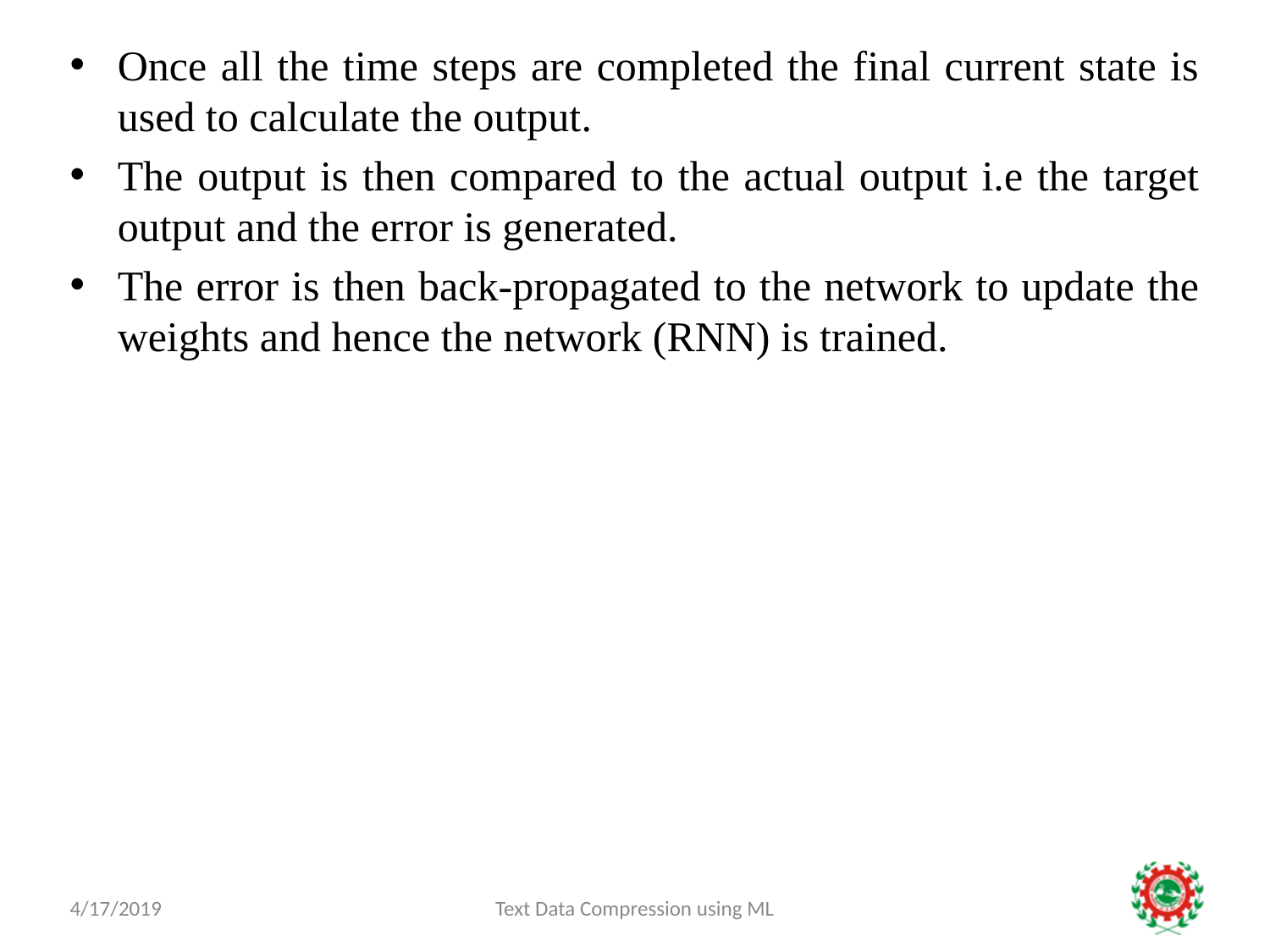

Once all the time steps are completed the final current state is used to calculate the output.
The output is then compared to the actual output i.e the target output and the error is generated.
The error is then back-propagated to the network to update the weights and hence the network (RNN) is trained.
4/17/2019
Text Data Compression using ML
14